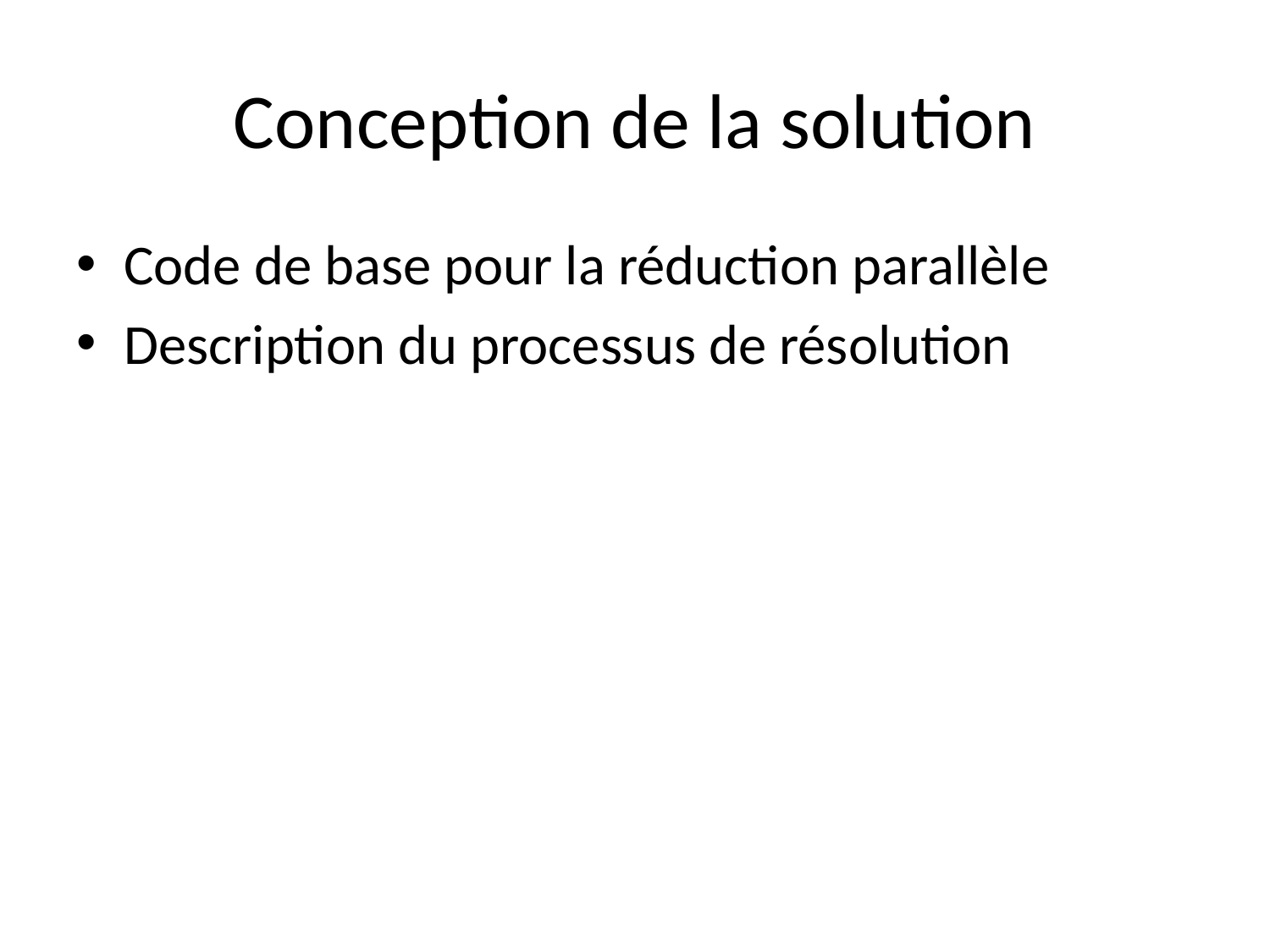

# Conception de la solution
Code de base pour la réduction parallèle
Description du processus de résolution